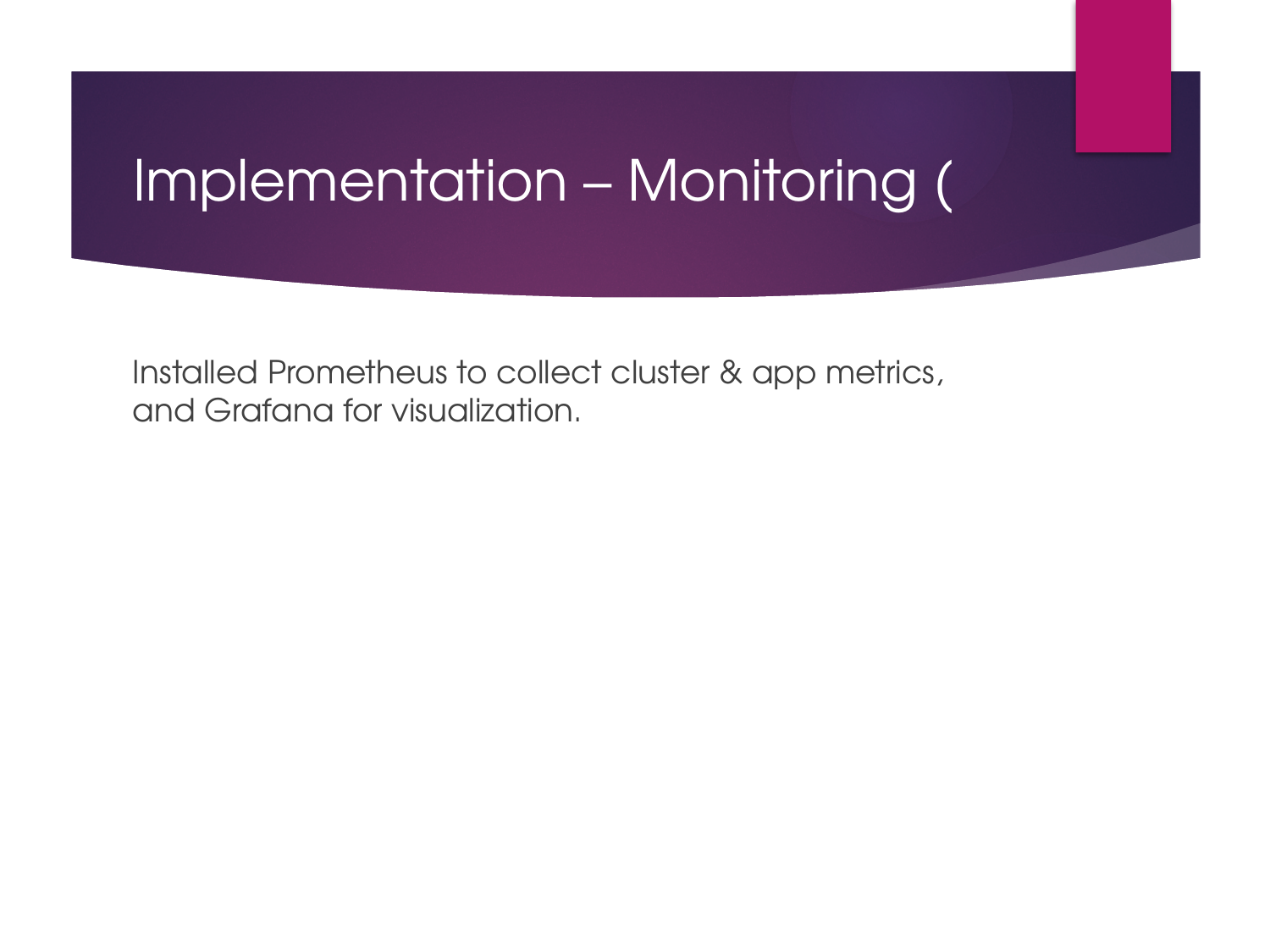

# Implementation – Monitoring (
Installed Prometheus to collect cluster & app metrics, and Grafana for visualization.